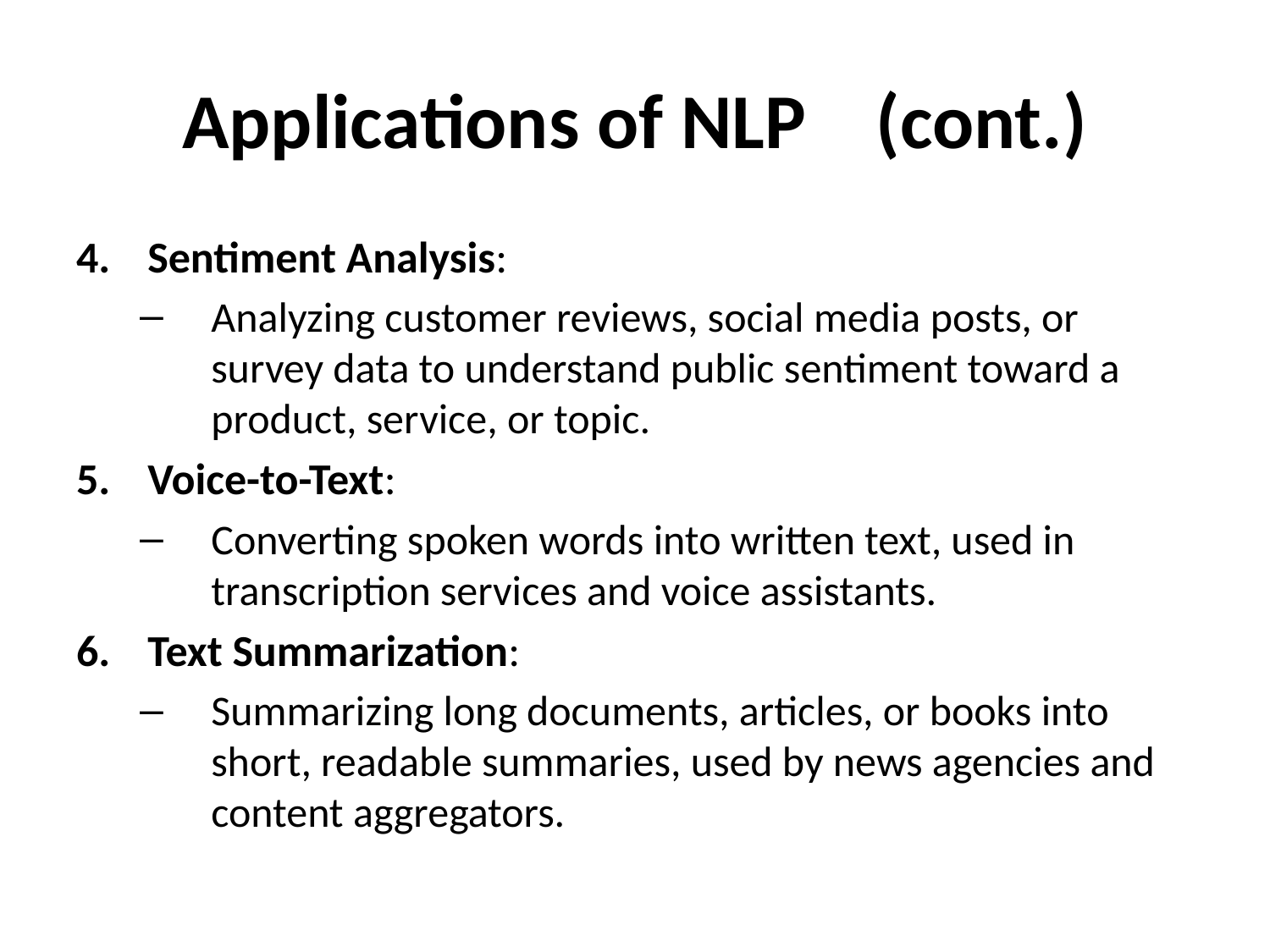

# Applications of NLP    (cont.)
Sentiment Analysis:
Analyzing customer reviews, social media posts, or survey data to understand public sentiment toward a product, service, or topic.
Voice-to-Text:
Converting spoken words into written text, used in transcription services and voice assistants.
Text Summarization:
Summarizing long documents, articles, or books into short, readable summaries, used by news agencies and content aggregators.